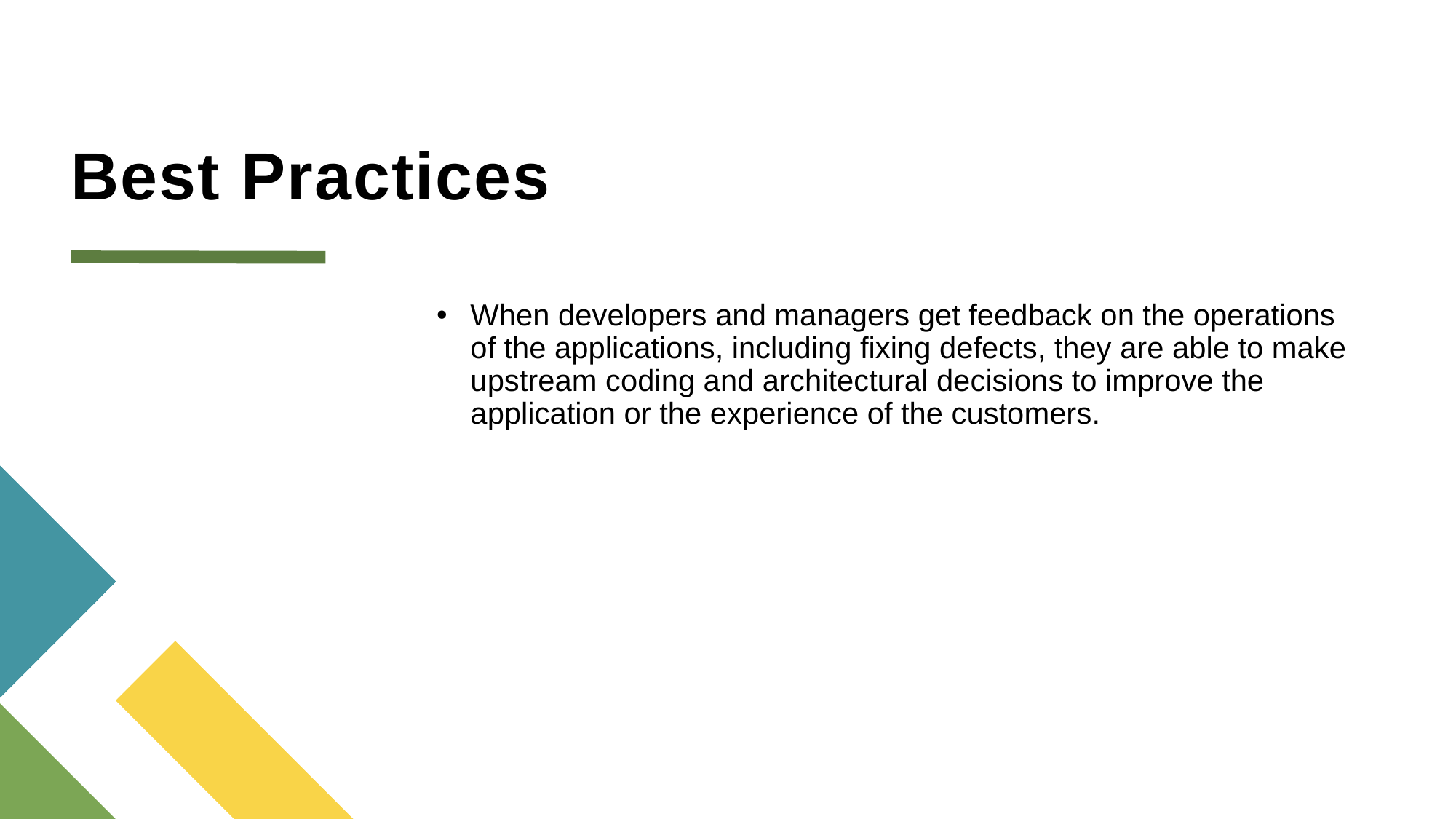

# Best Practices
When developers and managers get feedback on the operations of the applications, including fixing defects, they are able to make upstream coding and architectural decisions to improve the application or the experience of the customers.